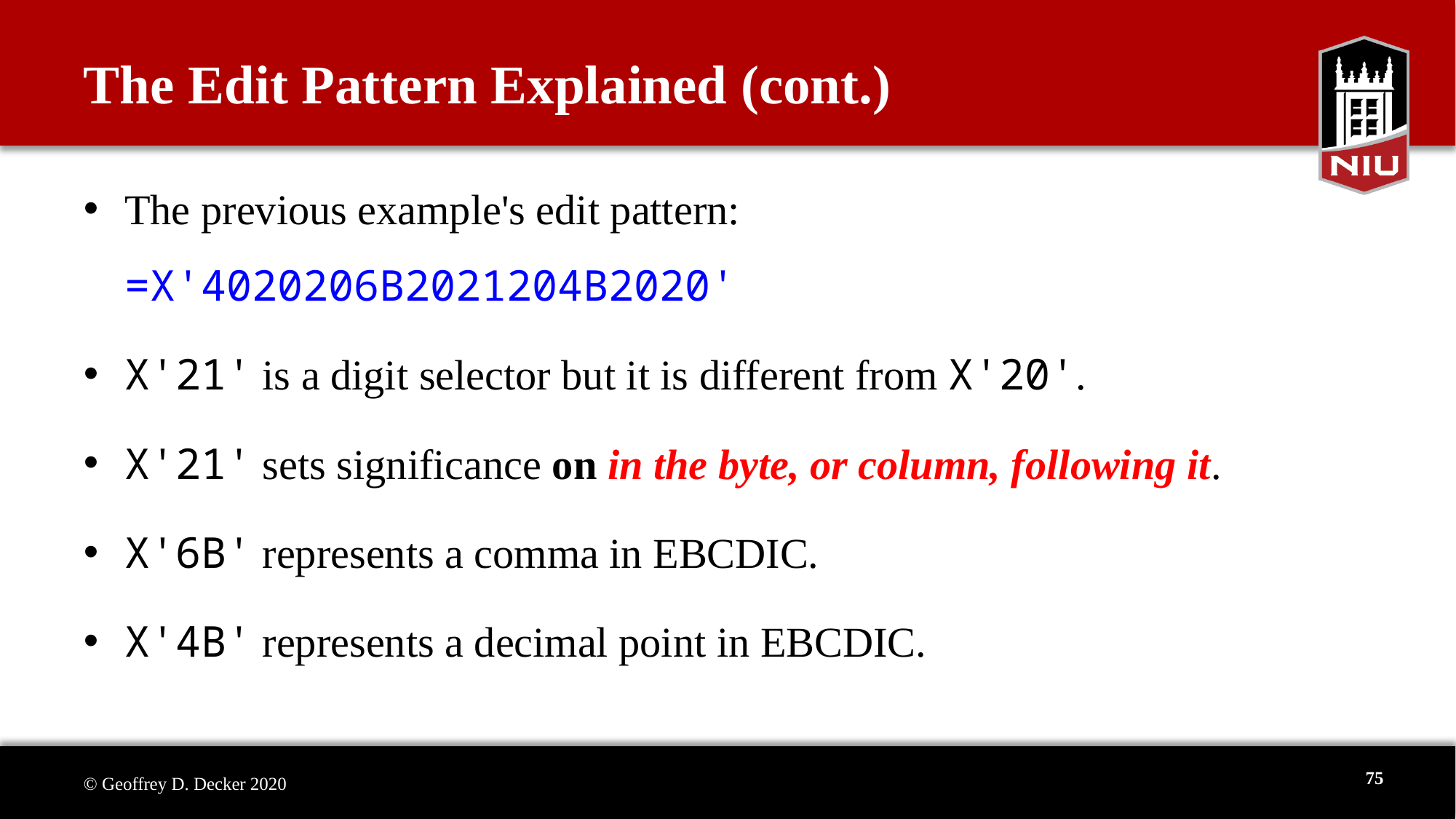

# The Edit Pattern Explained (cont.)
The previous example's edit pattern:
=X'4020206B2021204B2020'

X'21' is a digit selector but it is different from X'20'.

X'21' sets significance on in the byte, or column, following it.

X'6B' represents a comma in EBCDIC.

X'4B' represents a decimal point in EBCDIC.
75
© Geoffrey D. Decker 2020